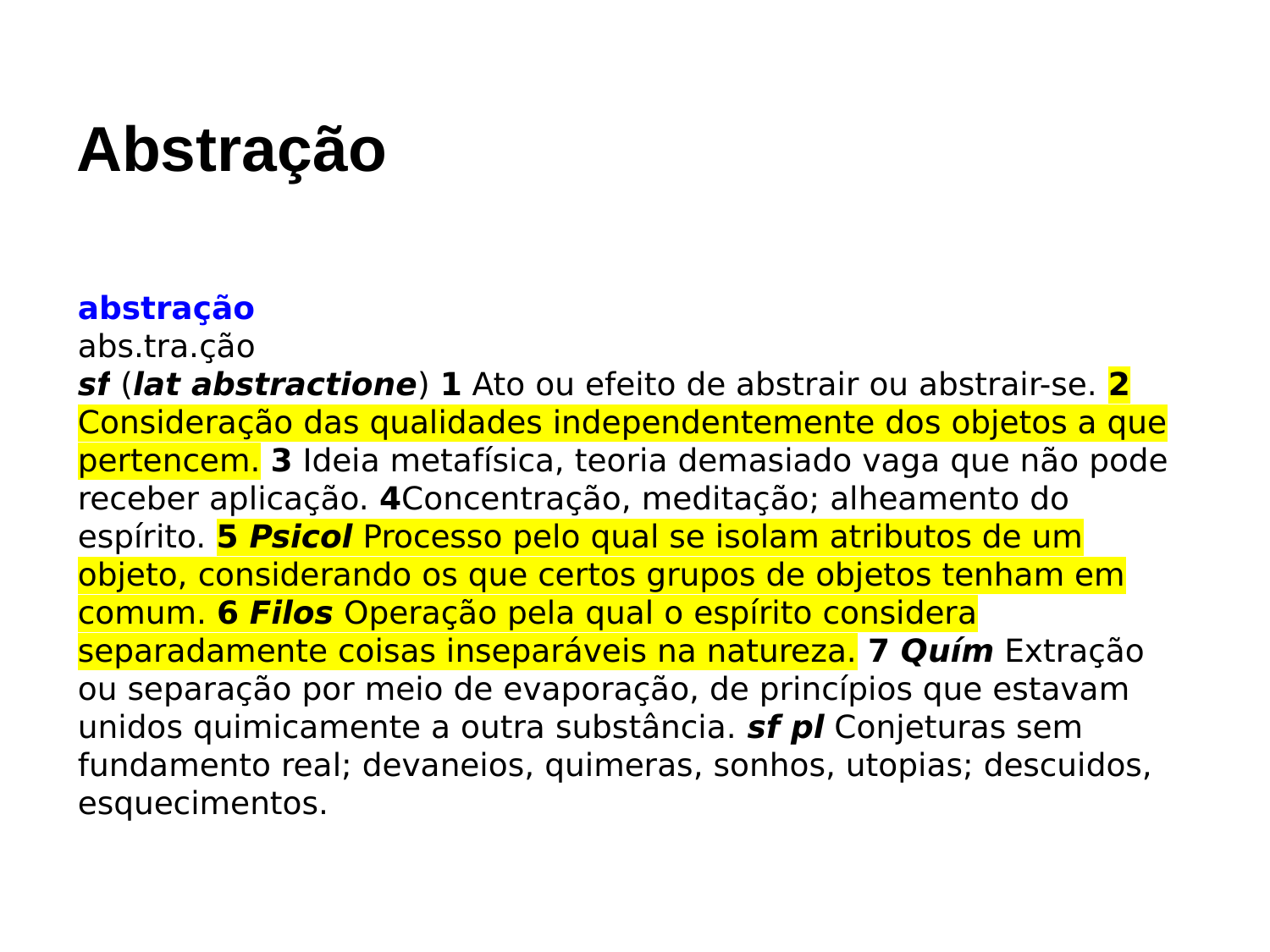

# Abstração
abstração
abs.tra.ção
sf (lat abstractione) 1 Ato ou efeito de abstrair ou abstrair-se. 2 Consideração das qualidades independentemente dos objetos a que pertencem. 3 Ideia metafísica, teoria demasiado vaga que não pode receber aplicação. 4Concentração, meditação; alheamento do espírito. 5 Psicol Processo pelo qual se isolam atributos de um objeto, considerando os que certos grupos de objetos tenham em comum. 6 Filos Operação pela qual o espírito considera separadamente coisas inseparáveis na natureza. 7 Quím Extração ou separação por meio de evaporação, de princípios que estavam unidos quimicamente a outra substância. sf pl Conjeturas sem fundamento real; devaneios, quimeras, sonhos, utopias; descuidos, esquecimentos.